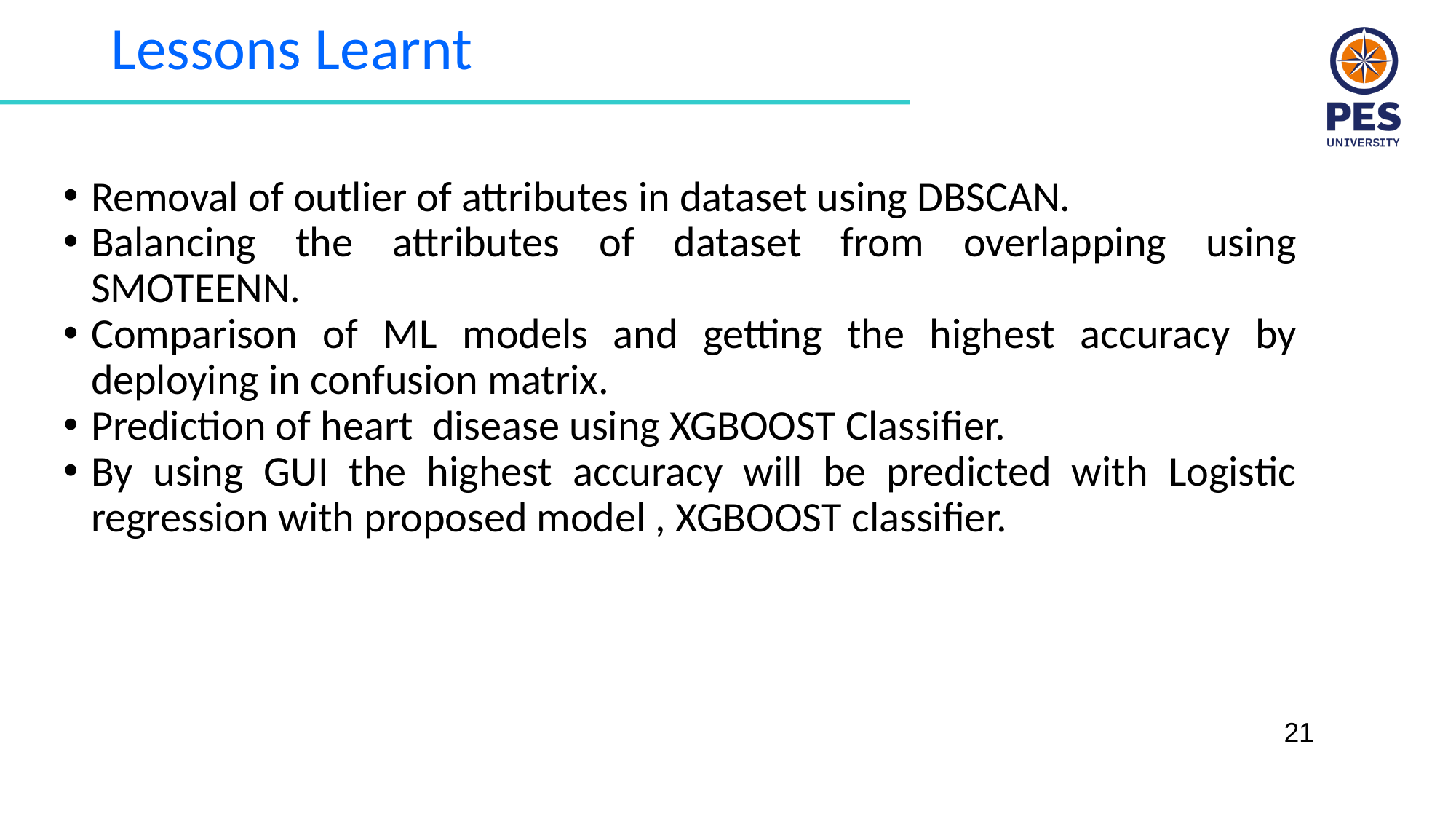

# Lessons Learnt

Removal of outlier of attributes in dataset using DBSCAN.
Balancing the attributes of dataset from overlapping using SMOTEENN.
Comparison of ML models and getting the highest accuracy by deploying in confusion matrix.
Prediction of heart  disease using XGBOOST Classifier.
By using GUI the highest accuracy will be predicted with Logistic regression with proposed model , XGBOOST classifier.

21